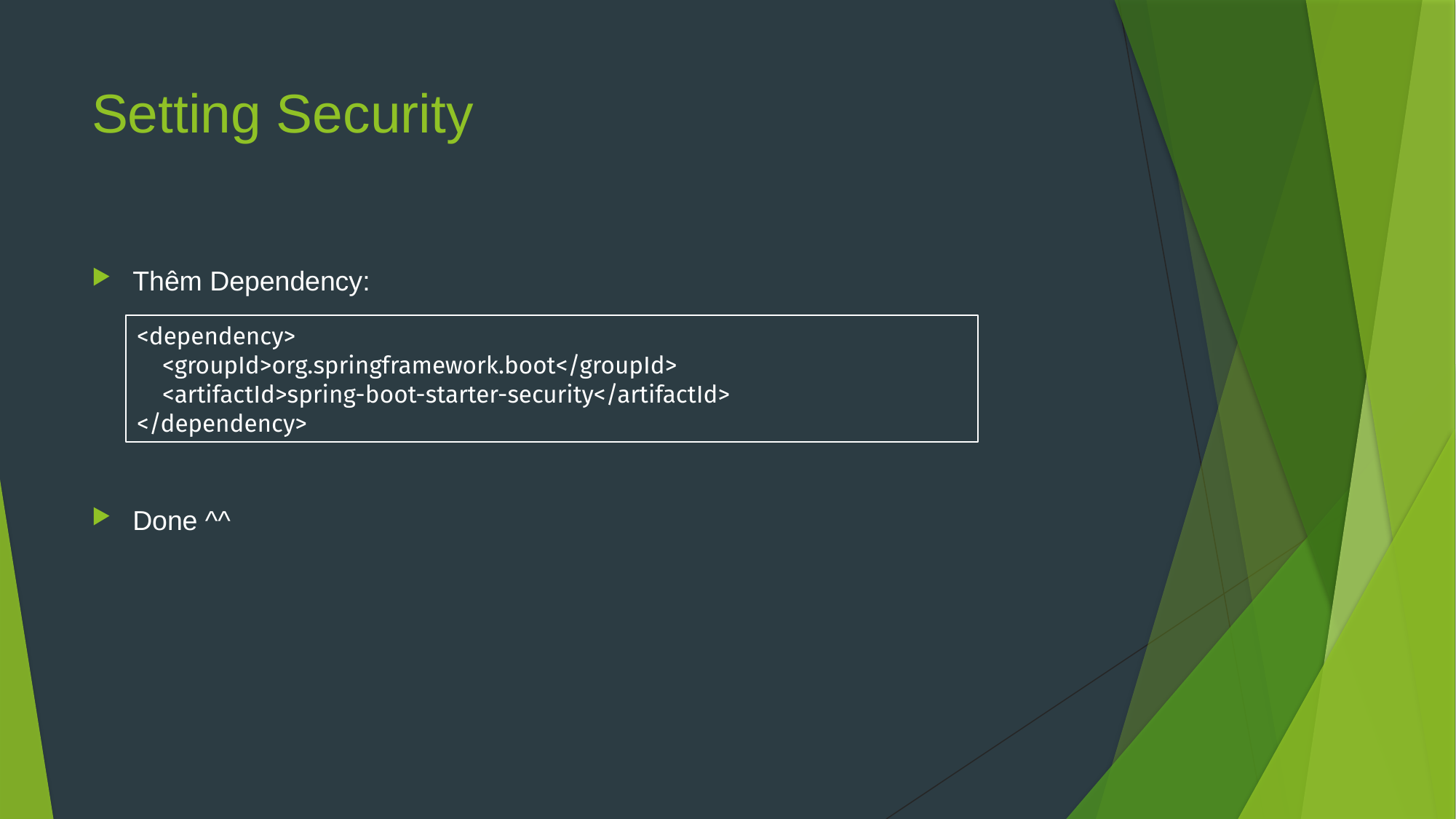

# Setting Security
Thêm Dependency:

Done ^^
<dependency>
    <groupId>org.springframework.boot</groupId>
    <artifactId>spring-boot-starter-security</artifactId>
</dependency>